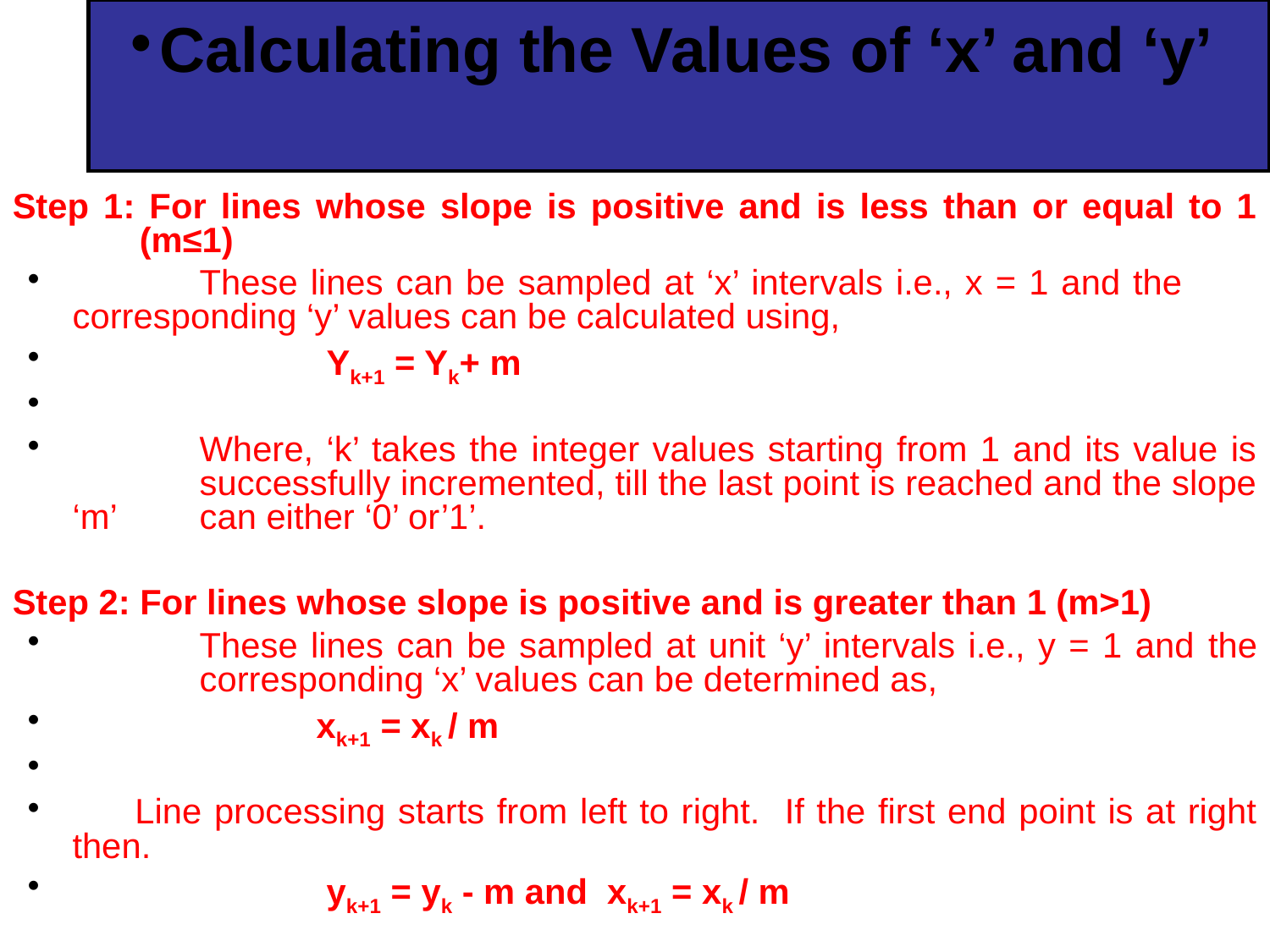

Calculating the Values of ‘x’ and ‘y’
Step 1: For lines whose slope is positive and is less than or equal to 1 	(m≤1)
	These lines can be sampled at ‘x’ intervals i.e., x = 1 and the 	corresponding ‘y’ values can be calculated using,
		Yk+1 = Yk+ m

	Where, ‘k’ takes the integer values starting from 1 and its value is 	successfully incremented, till the last point is reached and the slope ‘m’ 	can either ‘0’ or’1’.

Step 2: For lines whose slope is positive and is greater than 1 (m>1)
	These lines can be sampled at unit ‘y’ intervals i.e., y = 1 and the 	corresponding ‘x’ values can be determined as,
	            xk+1 = xk / m

     Line processing starts from left to right.  If the first end point is at right then.
		yk+1 = yk - m and  xk+1 = xk / m